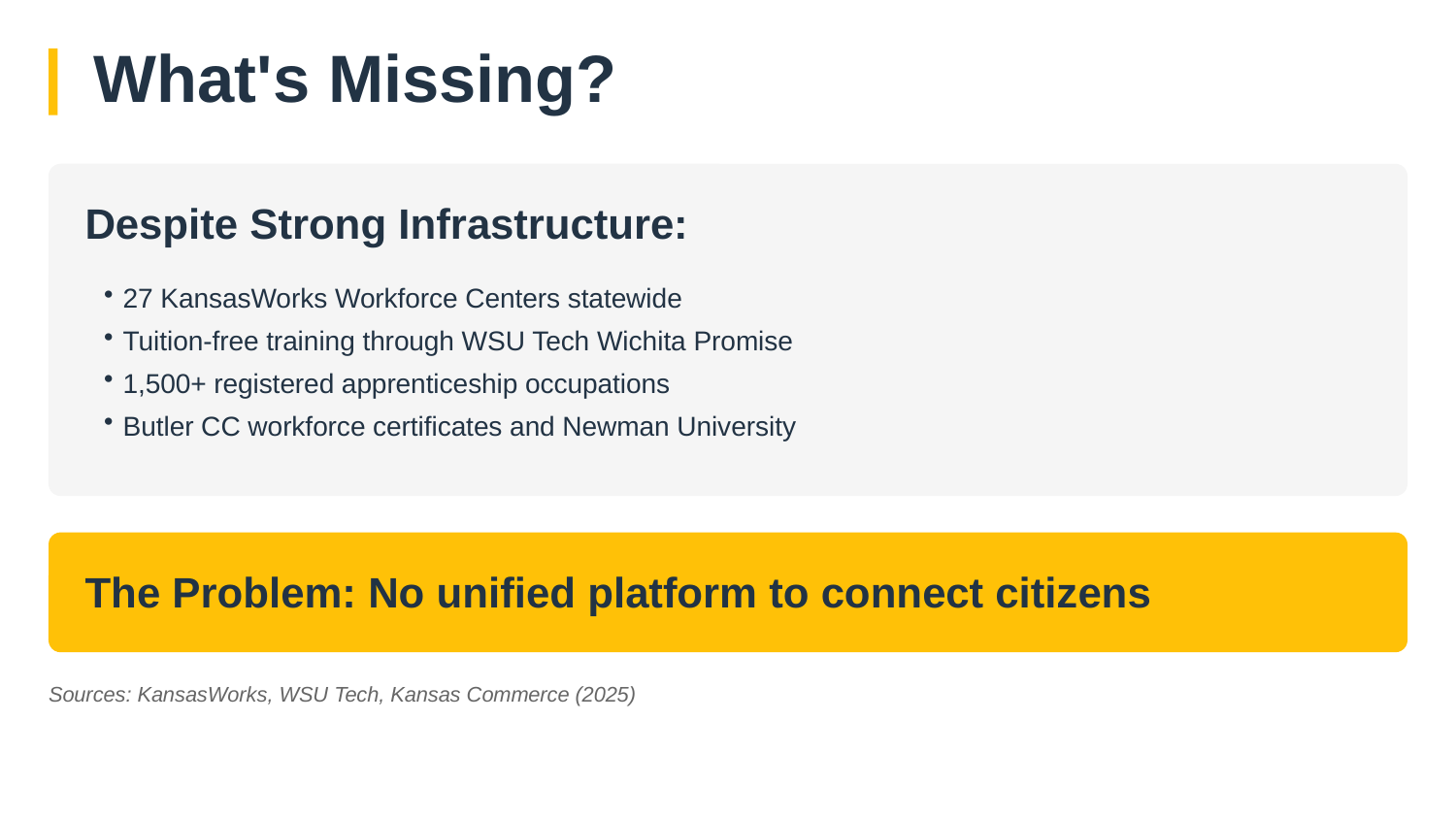

What's Missing?

Despite Strong Infrastructure:
27 KansasWorks Workforce Centers statewide
Tuition-free training through WSU Tech Wichita Promise
1,500+ registered apprenticeship occupations
Butler CC workforce certificates and Newman University

The Problem: No unified platform to connect citizens
Sources: KansasWorks, WSU Tech, Kansas Commerce (2025)